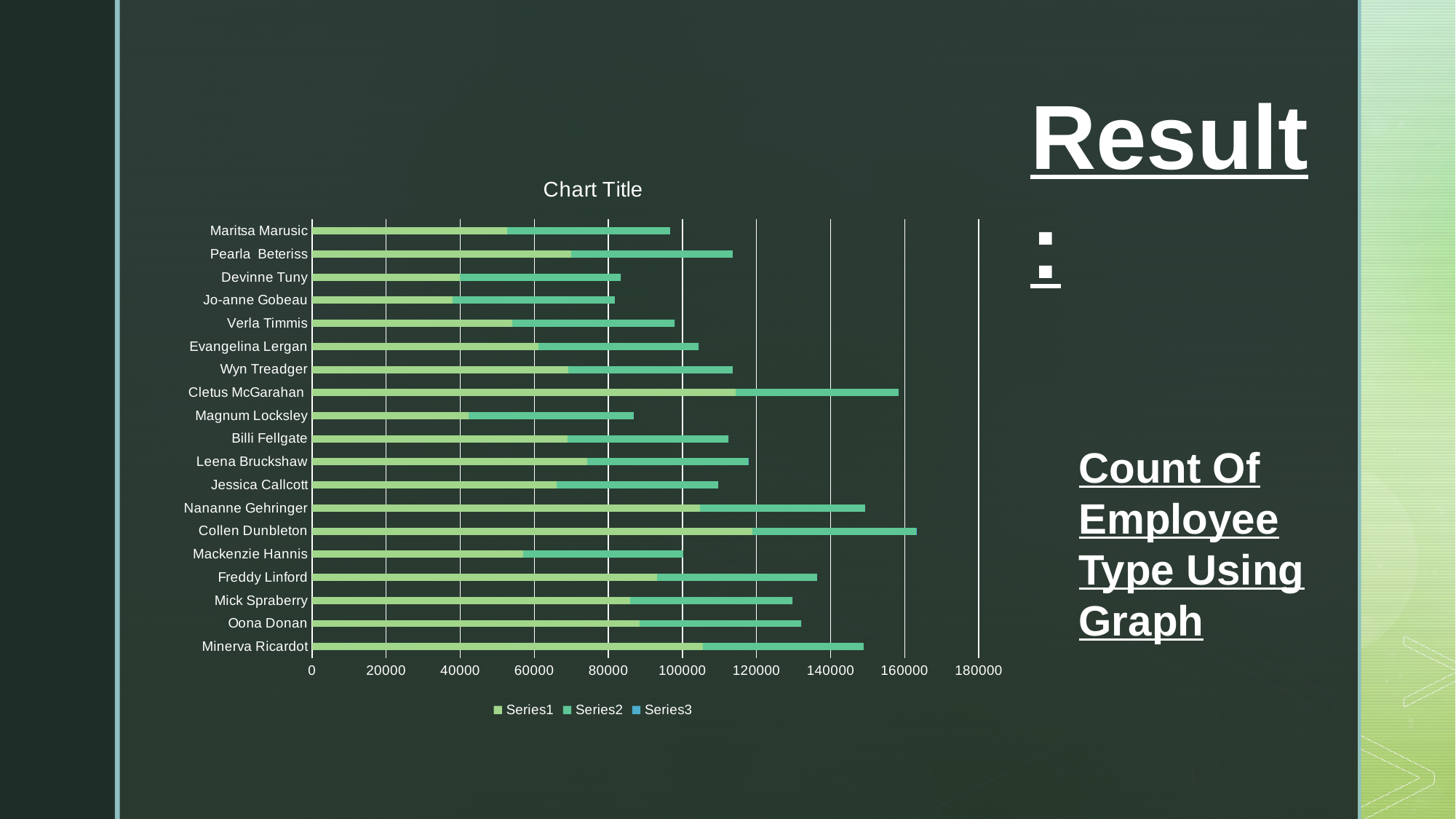

Result:

### Chart:

| Category |  |  |  |
|---|---|---|---|
| Minerva Ricardot | 105468.7 | 43416.0 | 1.0 |
| Oona Donan | 88360.79 | 43710.0 | 1.0 |
| Mick Spraberry | 85879.23 | 43902.0 | 1.0 |
| Freddy Linford | 93128.34 | 43164.0 | 1.0 |
| Mackenzie Hannis | 57002.02 | 43192.0 | 0.7 |
| Collen Dunbleton | 118976.16 | 44120.0 | 1.0 |
| Nananne Gehringer | 104802.63 | 44502.0 | 1.0 |
| Jessica Callcott | 66017.18 | 43643.0 | 0.9 |
|  Leena Bruckshaw | 74279.01 | 43466.0 | 1.0 |
| Billi Fellgate | 68980.52 | 43494.0 | 0.8 |
| Magnum Locksley | 42314.39 | 44487.0 | 1.0 |
| Cletus McGarahan  | 114425.19 | 43857.0 | 1.0 |
|  Wyn Treadger | 69192.85 | 44305.0 | 1.0 |
| Evangelina Lergan | 61214.26 | 43171.0 | 1.0 |
| Verla Timmis | 54137.05 | 43763.0 | 1.0 |
| Jo-anne Gobeau | 37902.35 | 43823.0 | 1.0 |
| Devinne Tuny | 39969.72 | 43444.0 | 1.0 |
| Pearla  Beteriss | 69913.39 | 43584.0 | 1.0 |
| Maritsa Marusic | 52748.63 | 43857.0 | 1.0 |
Count Of Employee Type Using Graph